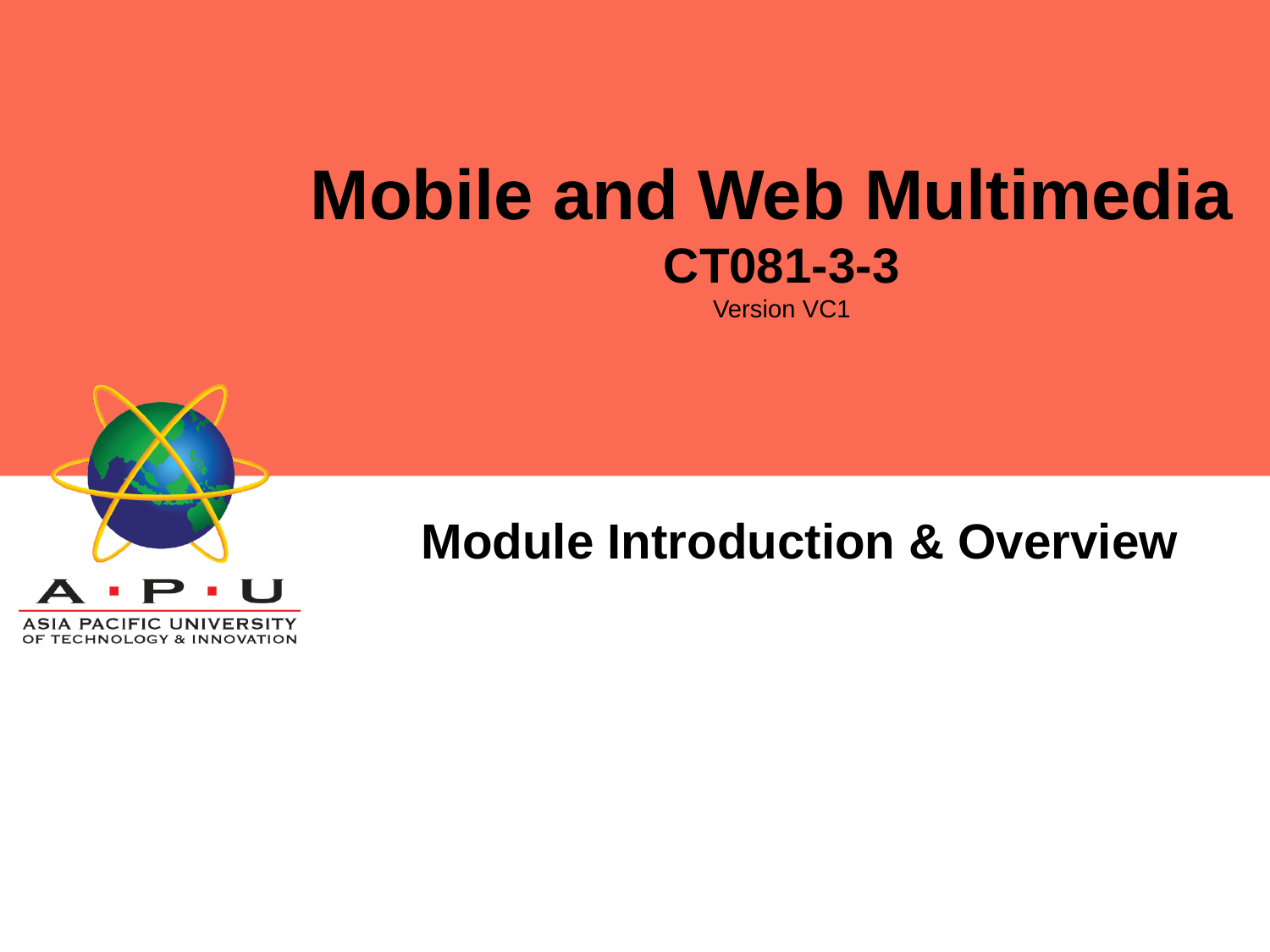

Mobile and Web Multimedia
CT081-3-3
Version VC1
Module Introduction & Overview